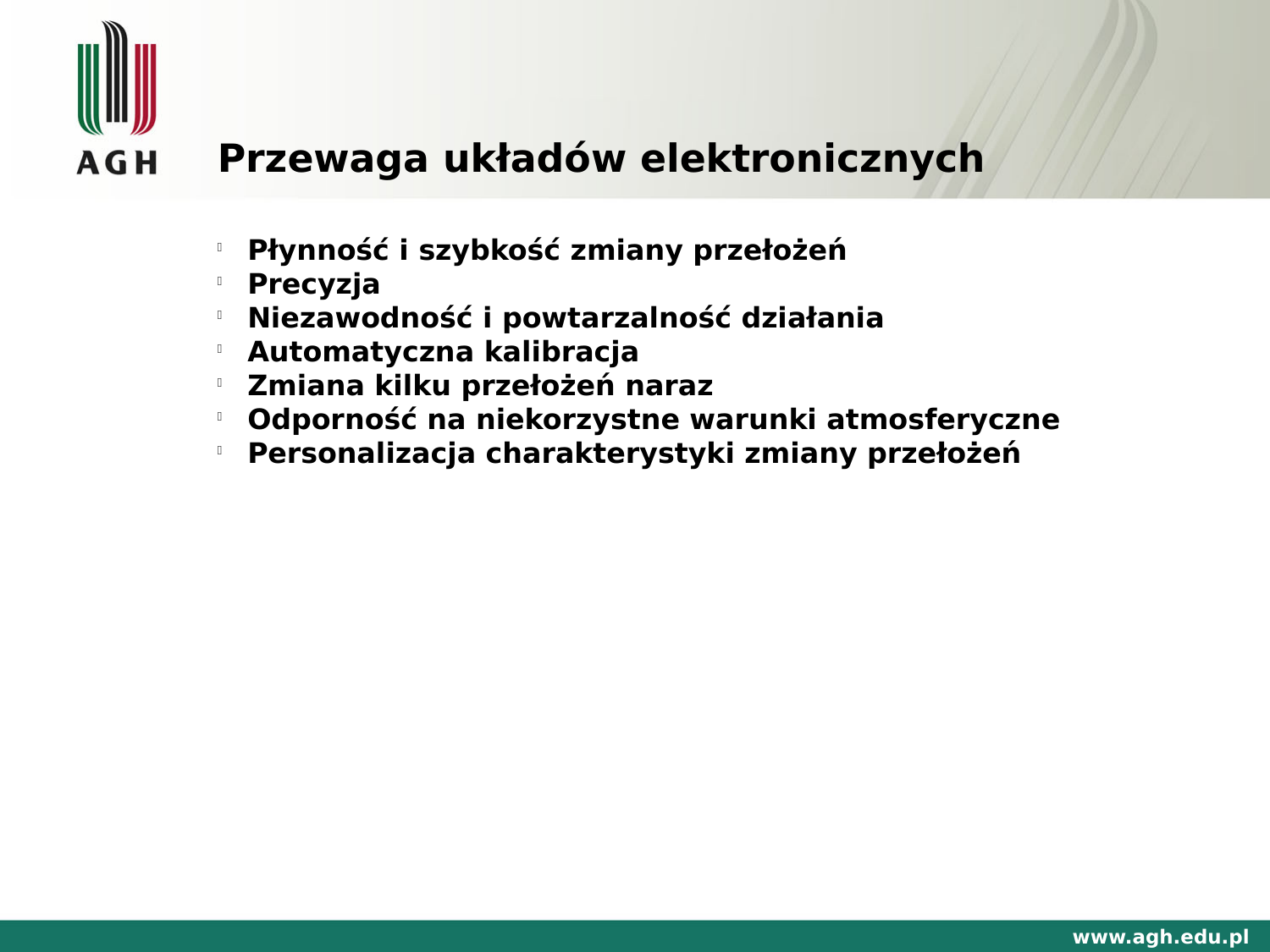

Przewaga układów elektronicznych
Płynność i szybkość zmiany przełożeń
Precyzja
Niezawodność i powtarzalność działania
Automatyczna kalibracja
Zmiana kilku przełożeń naraz
Odporność na niekorzystne warunki atmosferyczne
Personalizacja charakterystyki zmiany przełożeń

www.agh.edu.pl